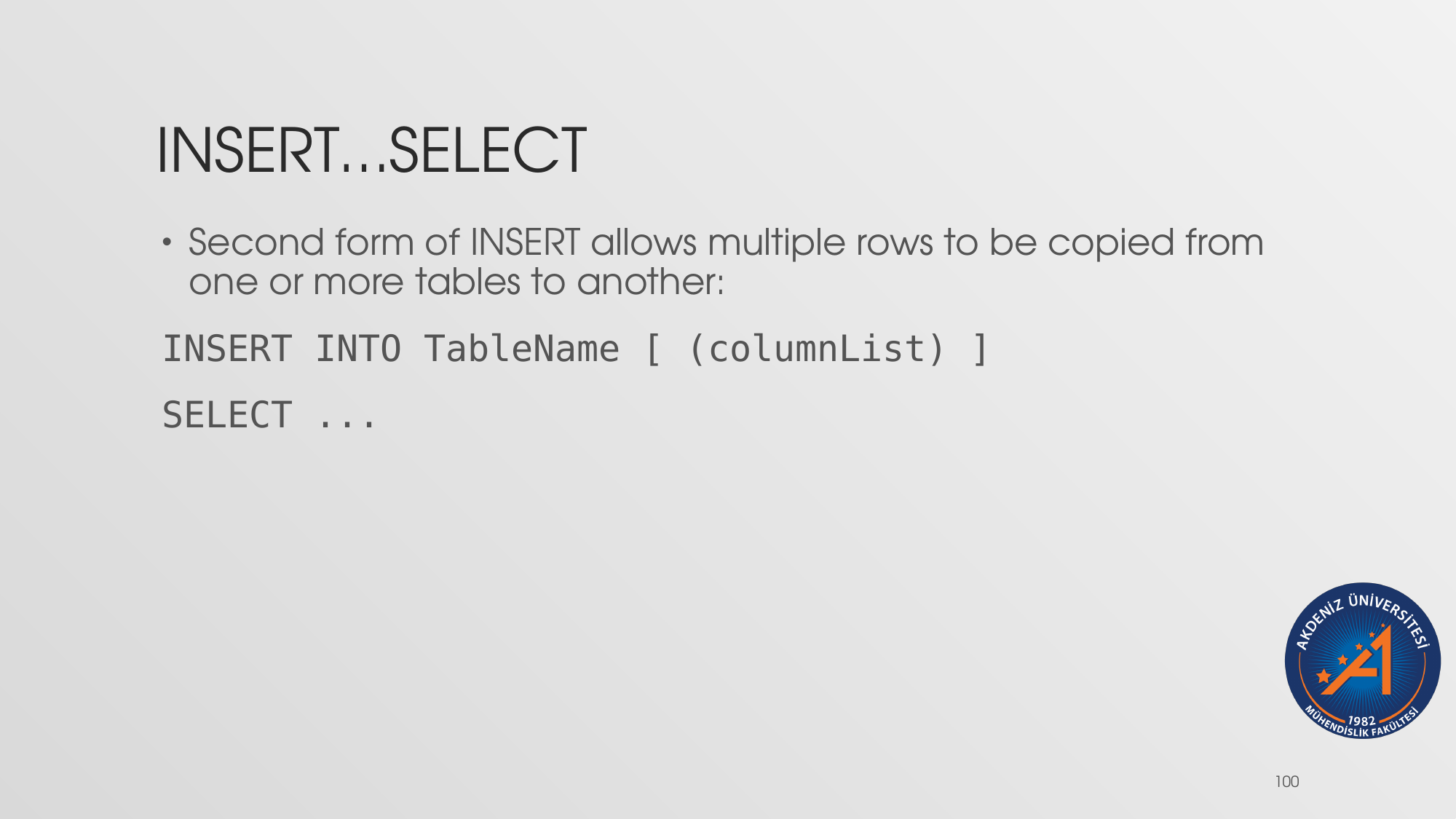

# Insert…select
Second form of INSERT allows multiple rows to be copied from one or more tables to another:
INSERT INTO TableName [ (columnList) ]
SELECT ...

100